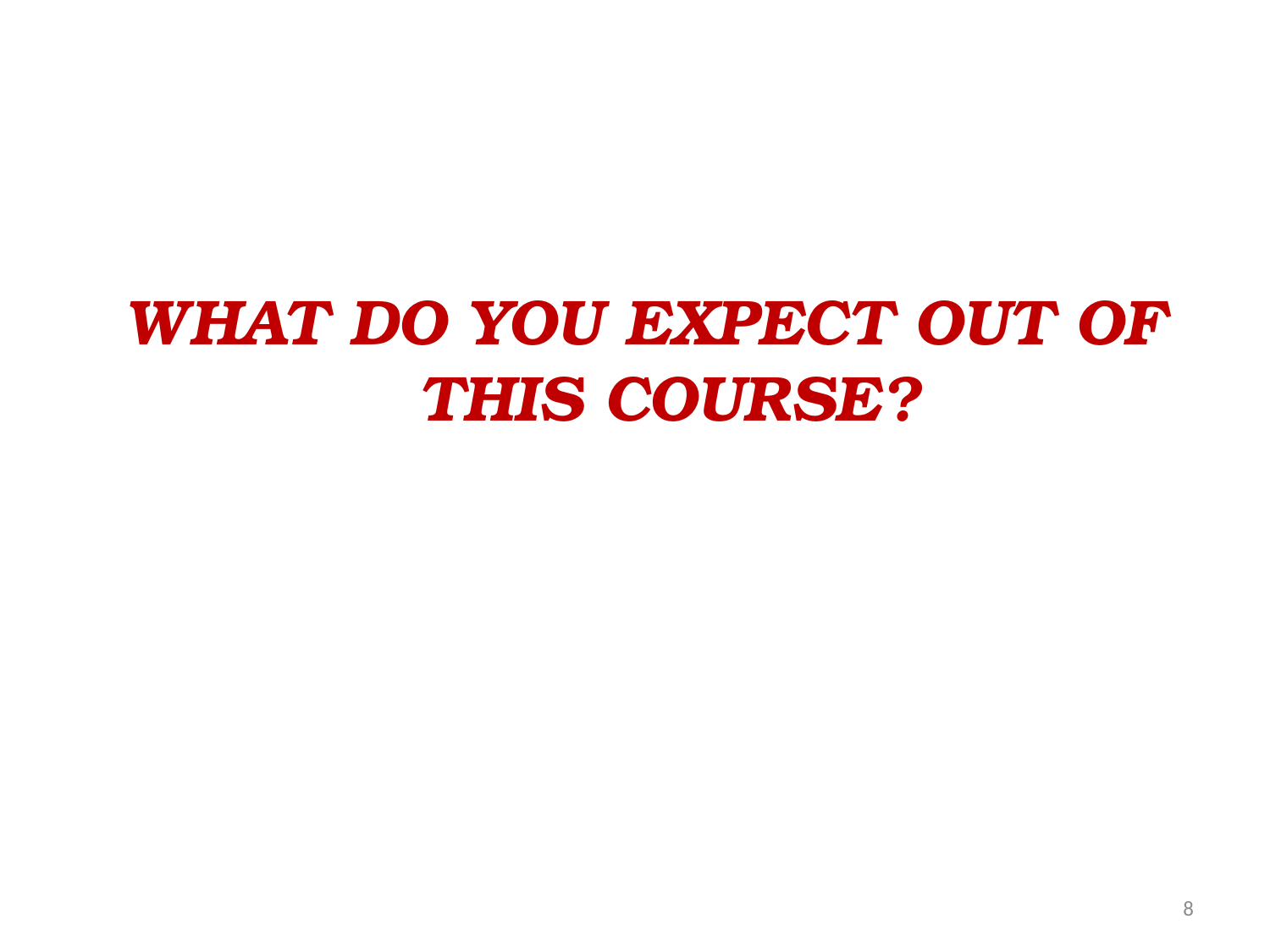

# What do you expect out of this Course?
8